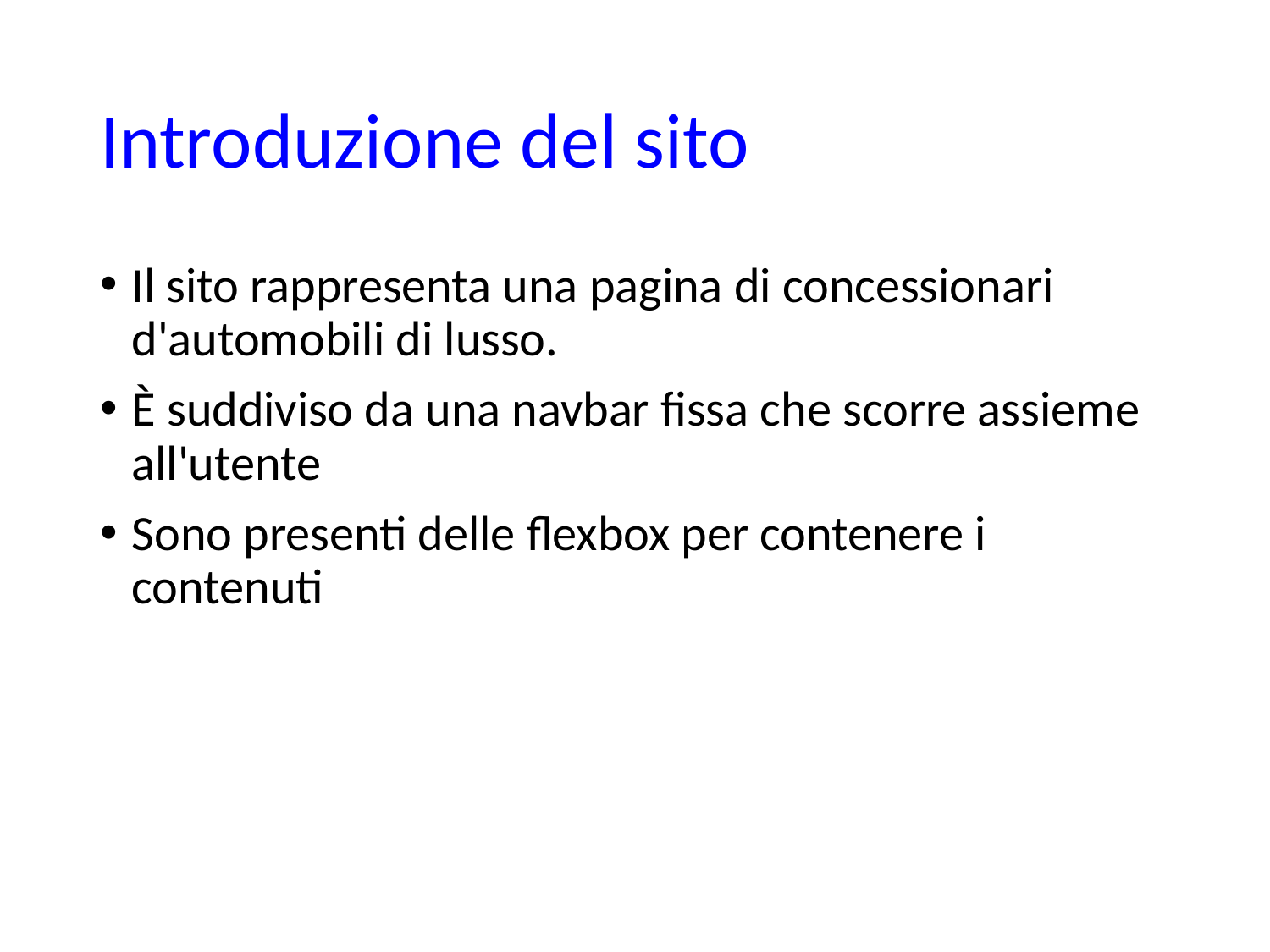

# Introduzione del sito
Il sito rappresenta una pagina di concessionari d'automobili di lusso.
È suddiviso da una navbar fissa che scorre assieme all'utente
Sono presenti delle flexbox per contenere i contenuti